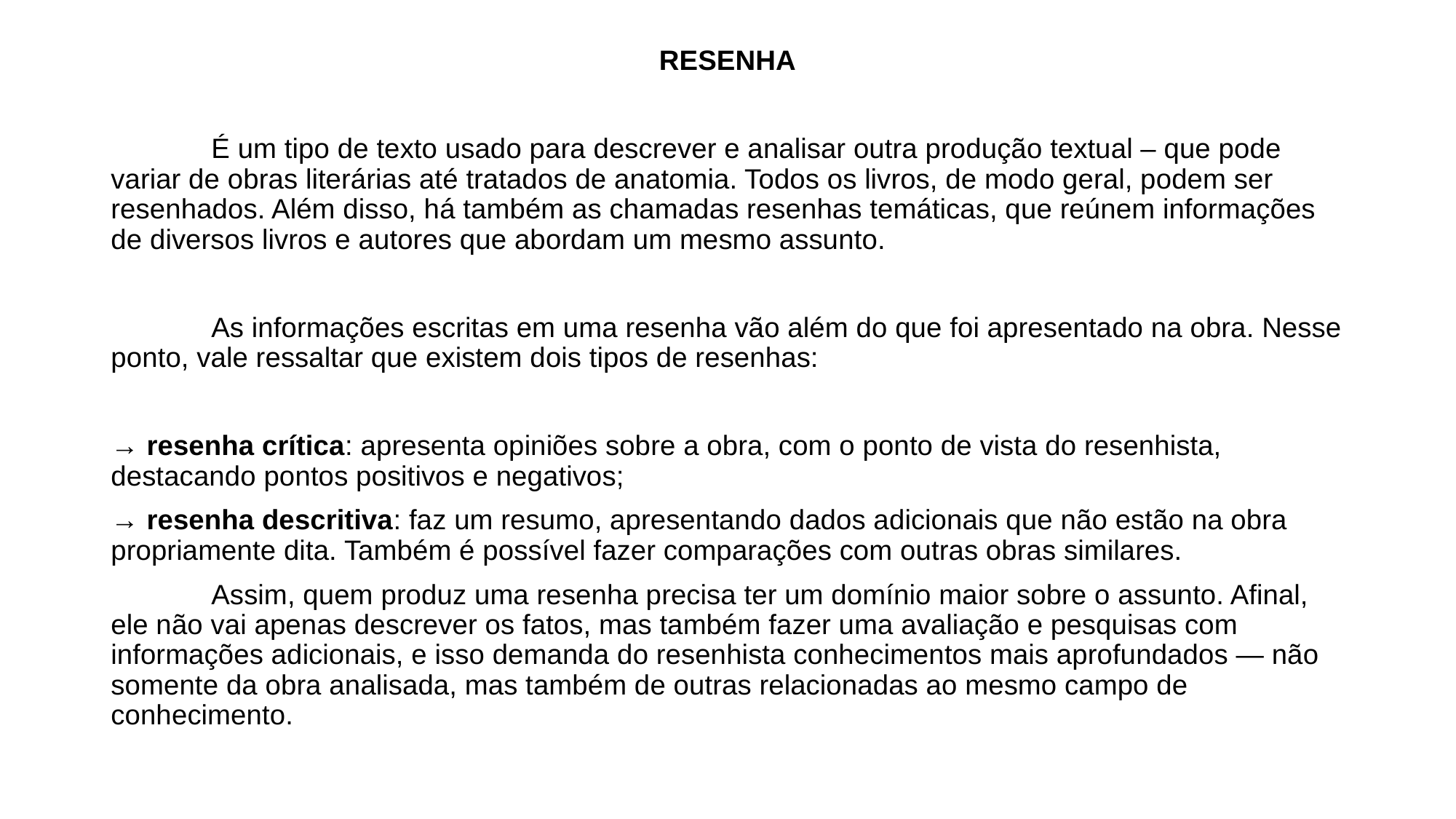

RESENHA

	É um tipo de texto usado para descrever e analisar outra produção textual – que pode variar de obras literárias até tratados de anatomia. Todos os livros, de modo geral, podem ser resenhados. Além disso, há também as chamadas resenhas temáticas, que reúnem informações de diversos livros e autores que abordam um mesmo assunto.

	As informações escritas em uma resenha vão além do que foi apresentado na obra. Nesse ponto, vale ressaltar que existem dois tipos de resenhas:

→ resenha crítica: apresenta opiniões sobre a obra, com o ponto de vista do resenhista, destacando pontos positivos e negativos;
→ resenha descritiva: faz um resumo, apresentando dados adicionais que não estão na obra propriamente dita. Também é possível fazer comparações com outras obras similares.
	Assim, quem produz uma resenha precisa ter um domínio maior sobre o assunto. Afinal, ele não vai apenas descrever os fatos, mas também fazer uma avaliação e pesquisas com informações adicionais, e isso demanda do resenhista conhecimentos mais aprofundados — não somente da obra analisada, mas também de outras relacionadas ao mesmo campo de conhecimento.